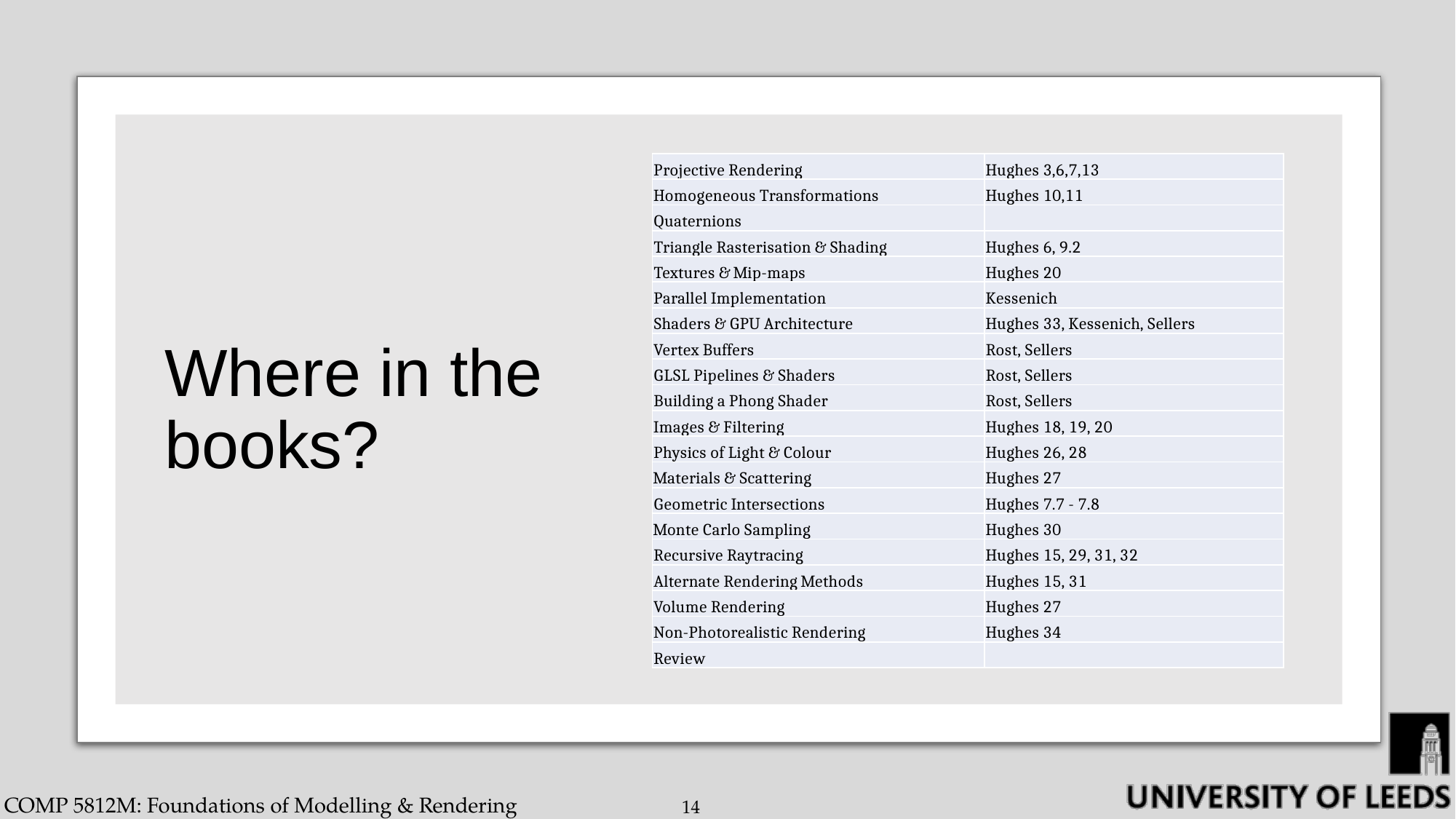

# Where in the books?
| Projective Rendering | Hughes 3,6,7,13 |
| --- | --- |
| Homogeneous Transformations | Hughes 10,11 |
| Quaternions |  |
| Triangle Rasterisation & Shading | Hughes 6, 9.2 |
| Textures & Mip-maps | Hughes 20 |
| Parallel Implementation | Kessenich |
| Shaders & GPU Architecture | Hughes 33, Kessenich, Sellers |
| Vertex Buffers | Rost, Sellers |
| GLSL Pipelines & Shaders | Rost, Sellers |
| Building a Phong Shader | Rost, Sellers |
| Images & Filtering | Hughes 18, 19, 20 |
| Physics of Light & Colour | Hughes 26, 28 |
| Materials & Scattering | Hughes 27 |
| Geometric Intersections | Hughes 7.7 - 7.8 |
| Monte Carlo Sampling | Hughes 30 |
| Recursive Raytracing | Hughes 15, 29, 31, 32 |
| Alternate Rendering Methods | Hughes 15, 31 |
| Volume Rendering | Hughes 27 |
| Non-Photorealistic Rendering | Hughes 34 |
| Review |  |